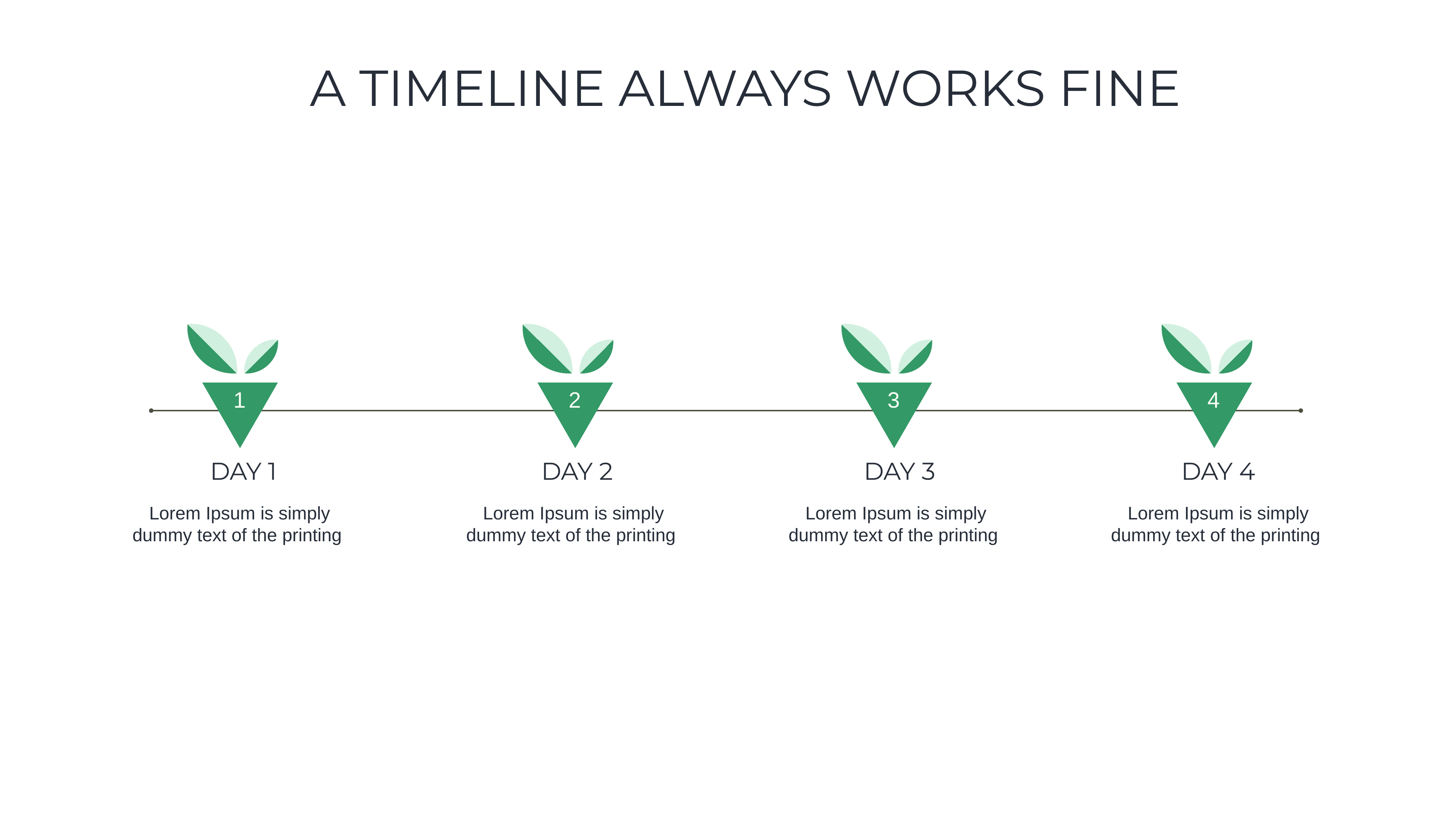

# A TIMELINE ALWAYS WORKS FINE

1
2
3
4
DAY 1
DAY 2
DAY 3
DAY 4
Lorem Ipsum is simply dummy text of the printing
Lorem Ipsum is simply dummy text of the printing
Lorem Ipsum is simply dummy text of the printing
Lorem Ipsum is simply dummy text of the printing